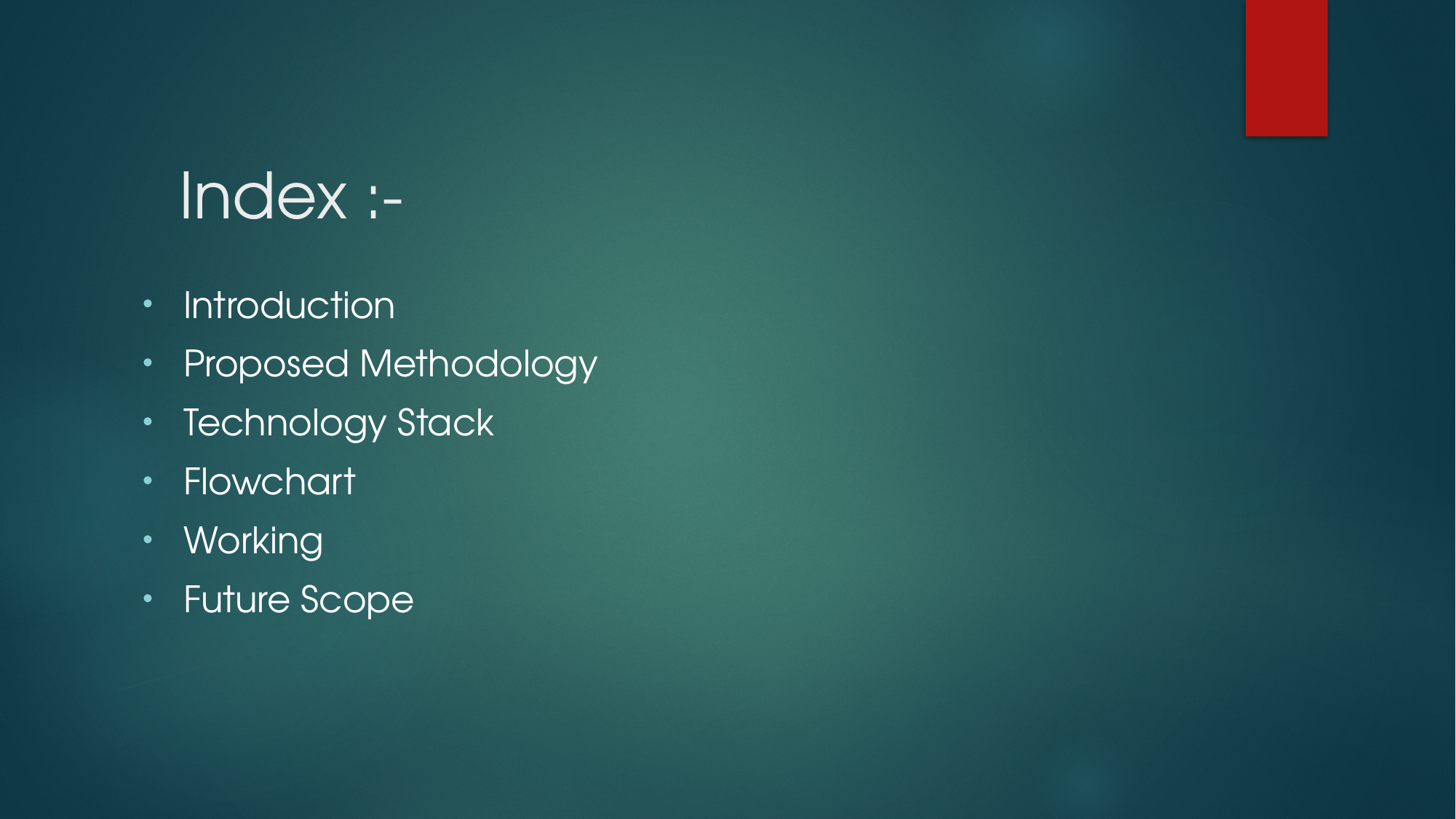

# Index :-
Introduction
Proposed Methodology
Technology Stack
Flowchart
Working
Future Scope